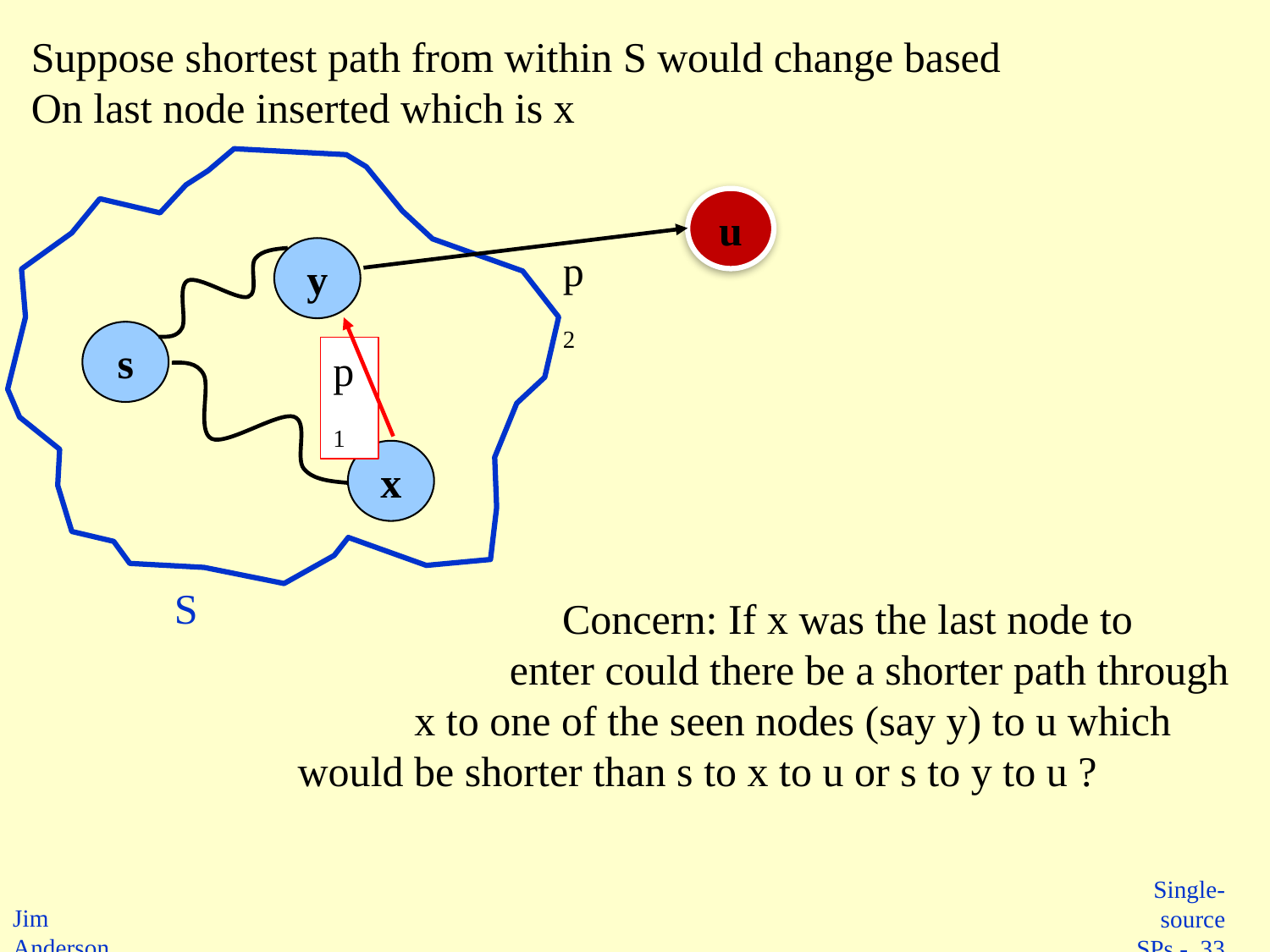

Suppose shortest path from within S would change based
On last node inserted which is x

u
y
p2

s
p1

x
S
                                                   Concern: If x was the last node to
                                              enter could there be a shorter path through
                                     x to one of the seen nodes (say y) to u which
                          would be shorter than s to x to u or s to y to u ?
 Single-source SPs -  33